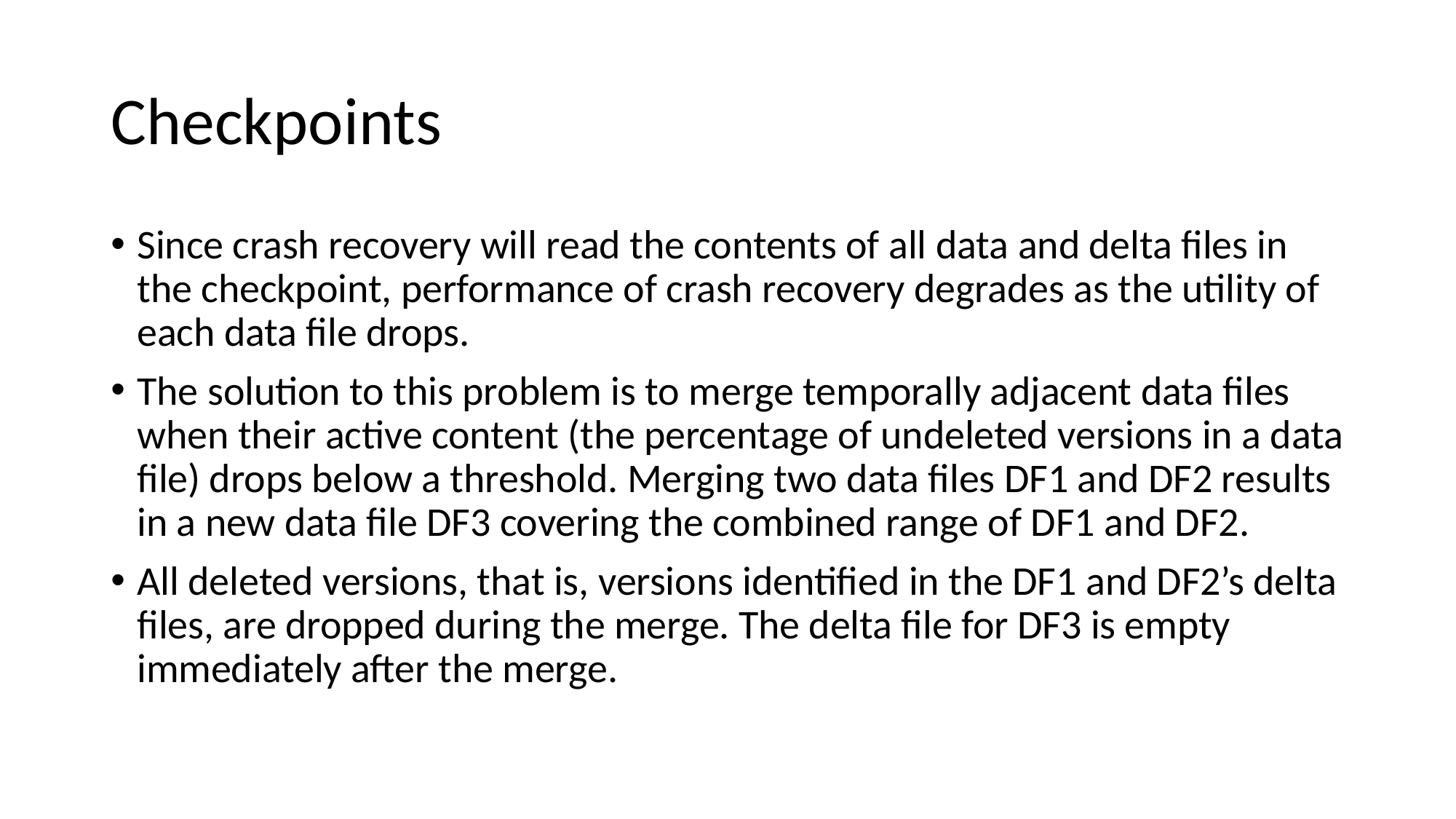

# Checkpoints
Since crash recovery will read the contents of all data and delta files in the checkpoint, performance of crash recovery degrades as the utility of each data file drops.
The solution to this problem is to merge temporally adjacent data files when their active content (the percentage of undeleted versions in a data file) drops below a threshold. Merging two data files DF1 and DF2 results in a new data file DF3 covering the combined range of DF1 and DF2.
All deleted versions, that is, versions identified in the DF1 and DF2’s delta files, are dropped during the merge. The delta file for DF3 is empty immediately after the merge.